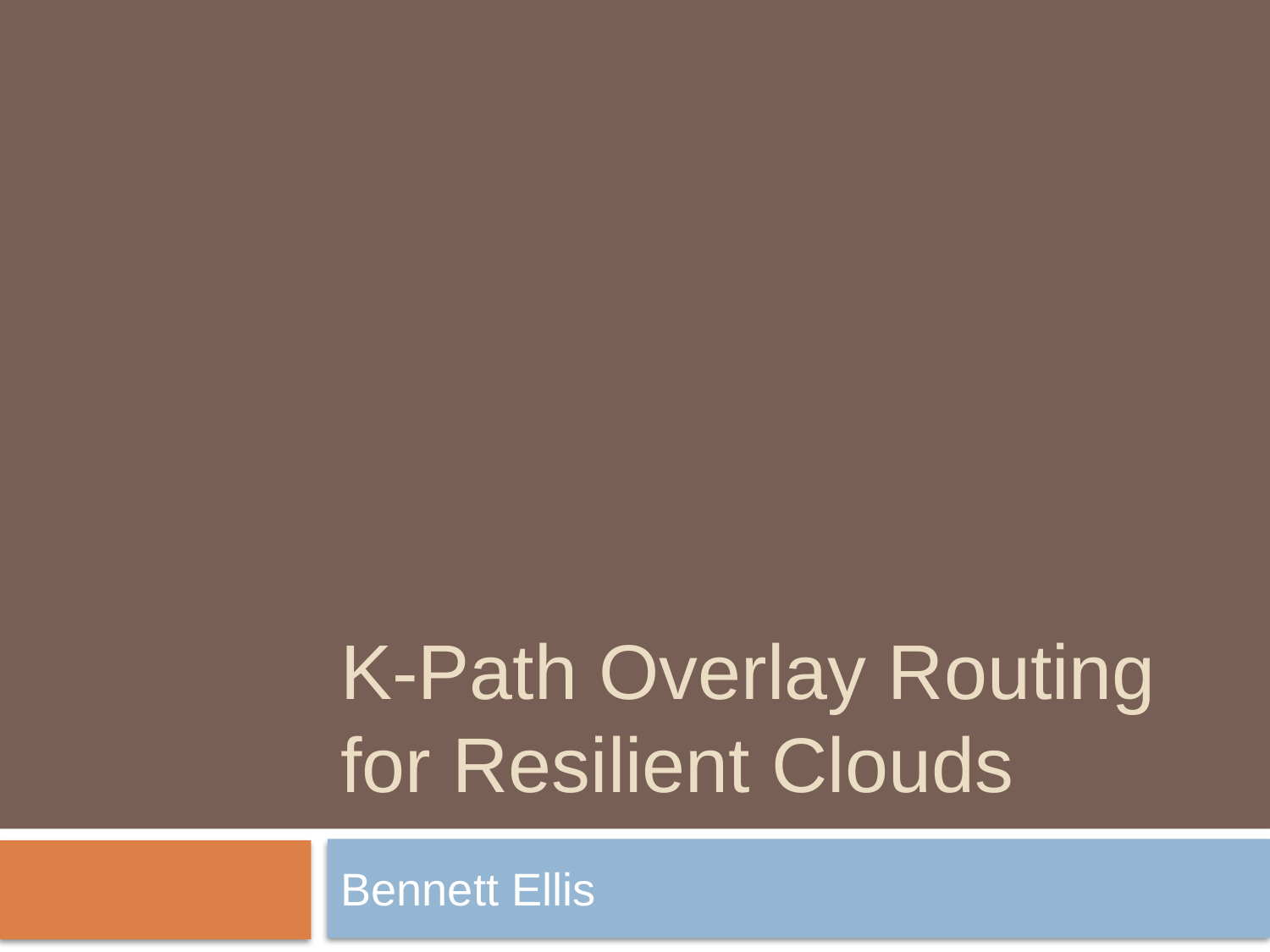

# K-Path Overlay Routing for Resilient Clouds
Bennett Ellis